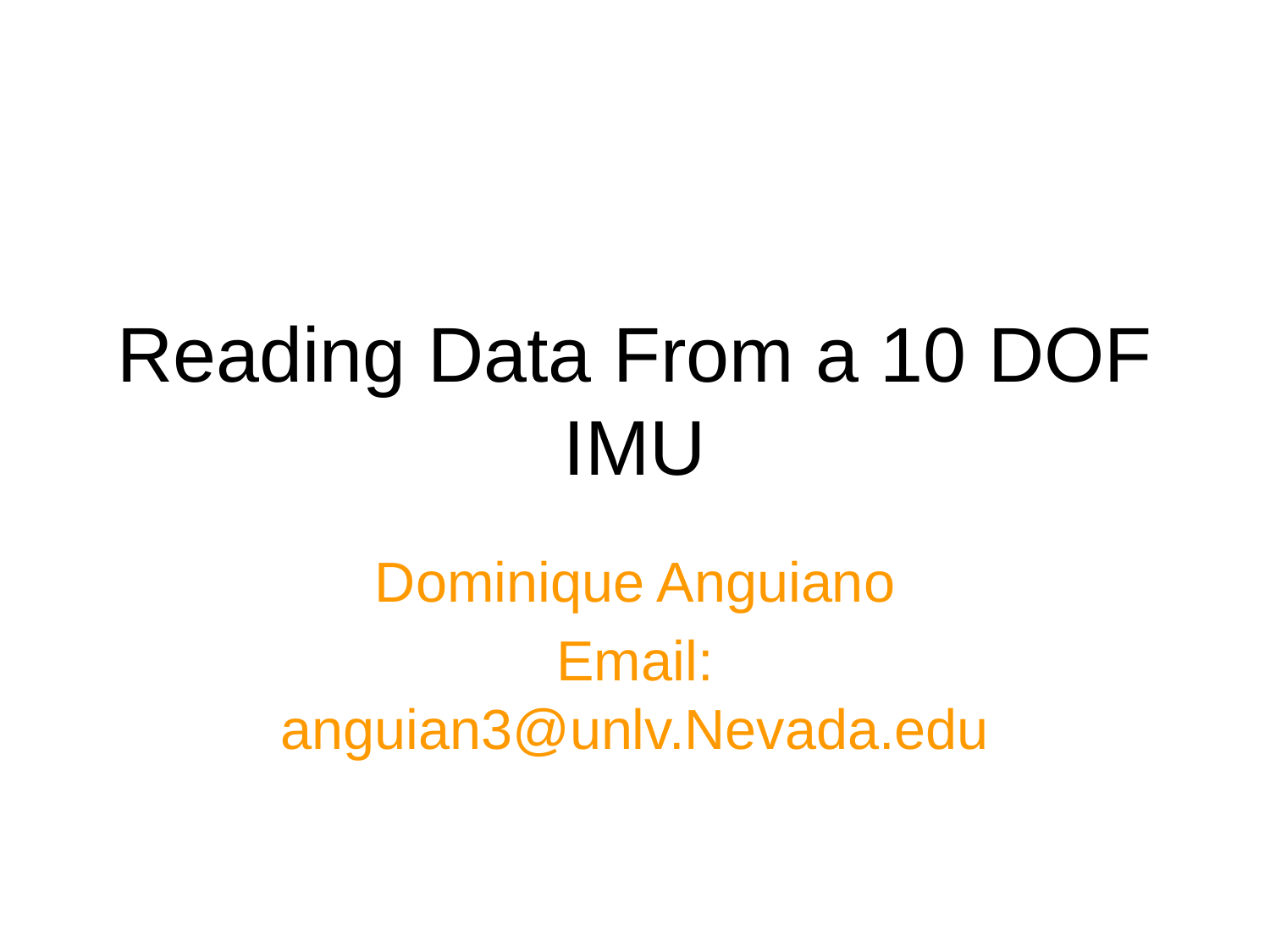

# Reading Data From a 10 DOF IMU
Dominique Anguiano
Email: anguian3@unlv.Nevada.edu